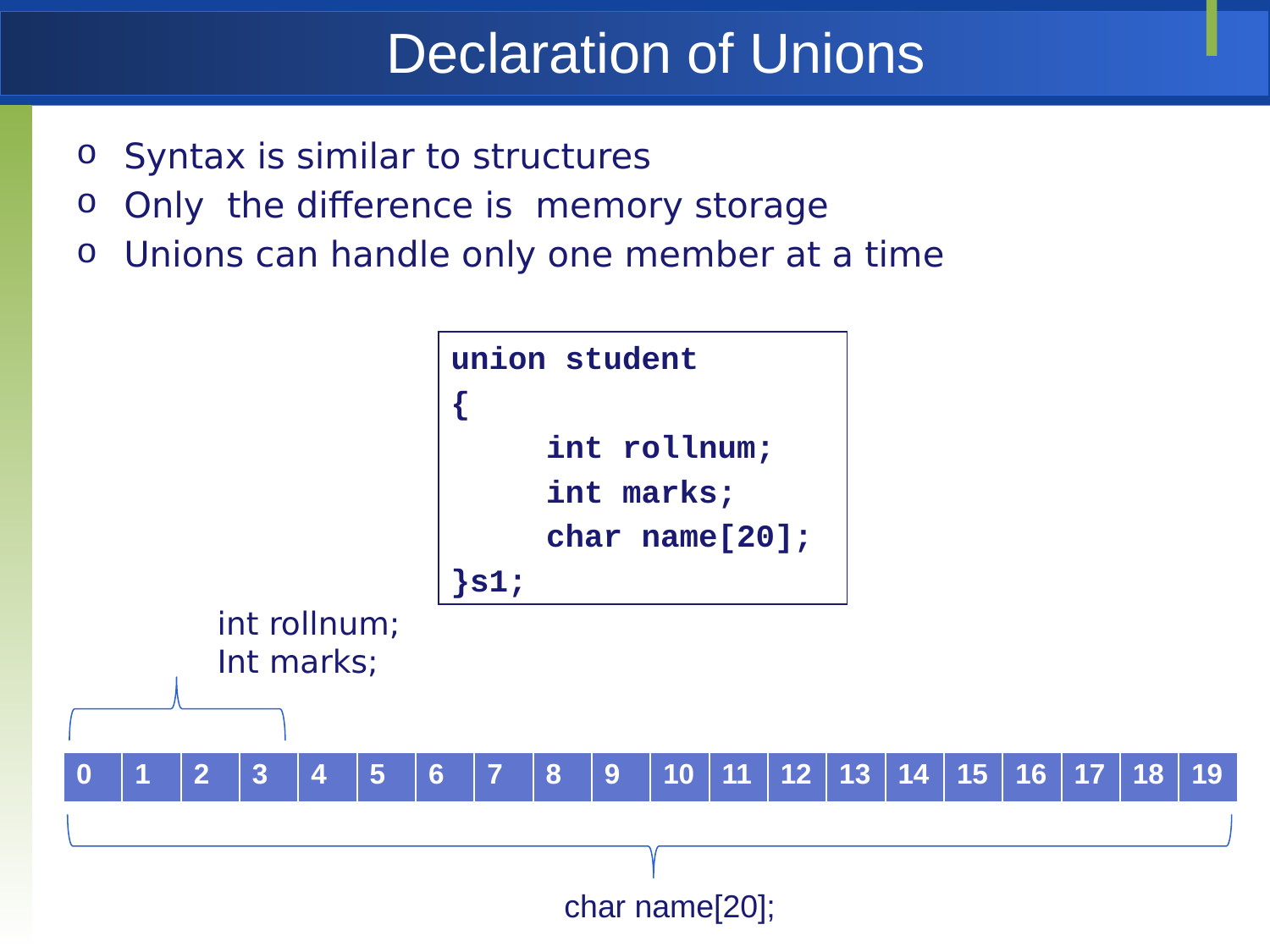

# Declaration of Unions
Syntax is similar to structures
Only  the difference is  memory storage
Unions can handle only one member at a time

union student
{
     int rollnum;
     int marks;
     char name[20];
}s1;
int rollnum;
Int marks;

| 0 | 1 | 2 | 3 | 4 | 5 | 6 | 7 | 8 | 9 | 10 | 11 | 12 | 13 | 14 | 15 | 16 | 17 | 18 | 19 |
| --- | --- | --- | --- | --- | --- | --- | --- | --- | --- | --- | --- | --- | --- | --- | --- | --- | --- | --- | --- |
char name[20];